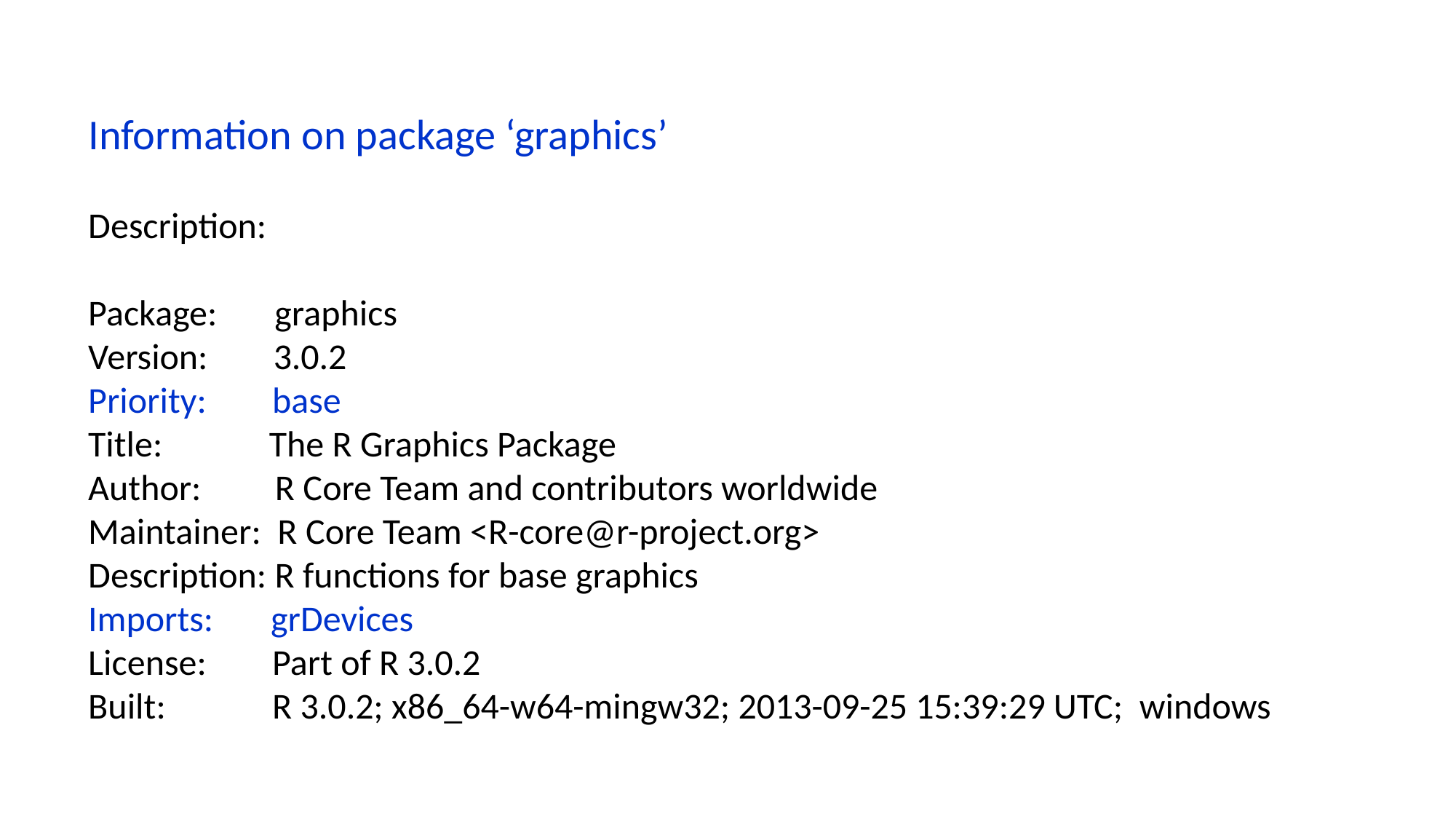

Information on package ‘graphics’

Description:

Package:       graphics
Version:        3.0.2
Priority:        base
Title:             The R Graphics Package
Author:         R Core Team and contributors worldwide
Maintainer:  R Core Team <R-core@r-project.org>
Description: R functions for base graphics
Imports:       grDevices
License:        Part of R 3.0.2
Built:             R 3.0.2; x86_64-w64-mingw32; 2013-09-25 15:39:29 UTC;  windows